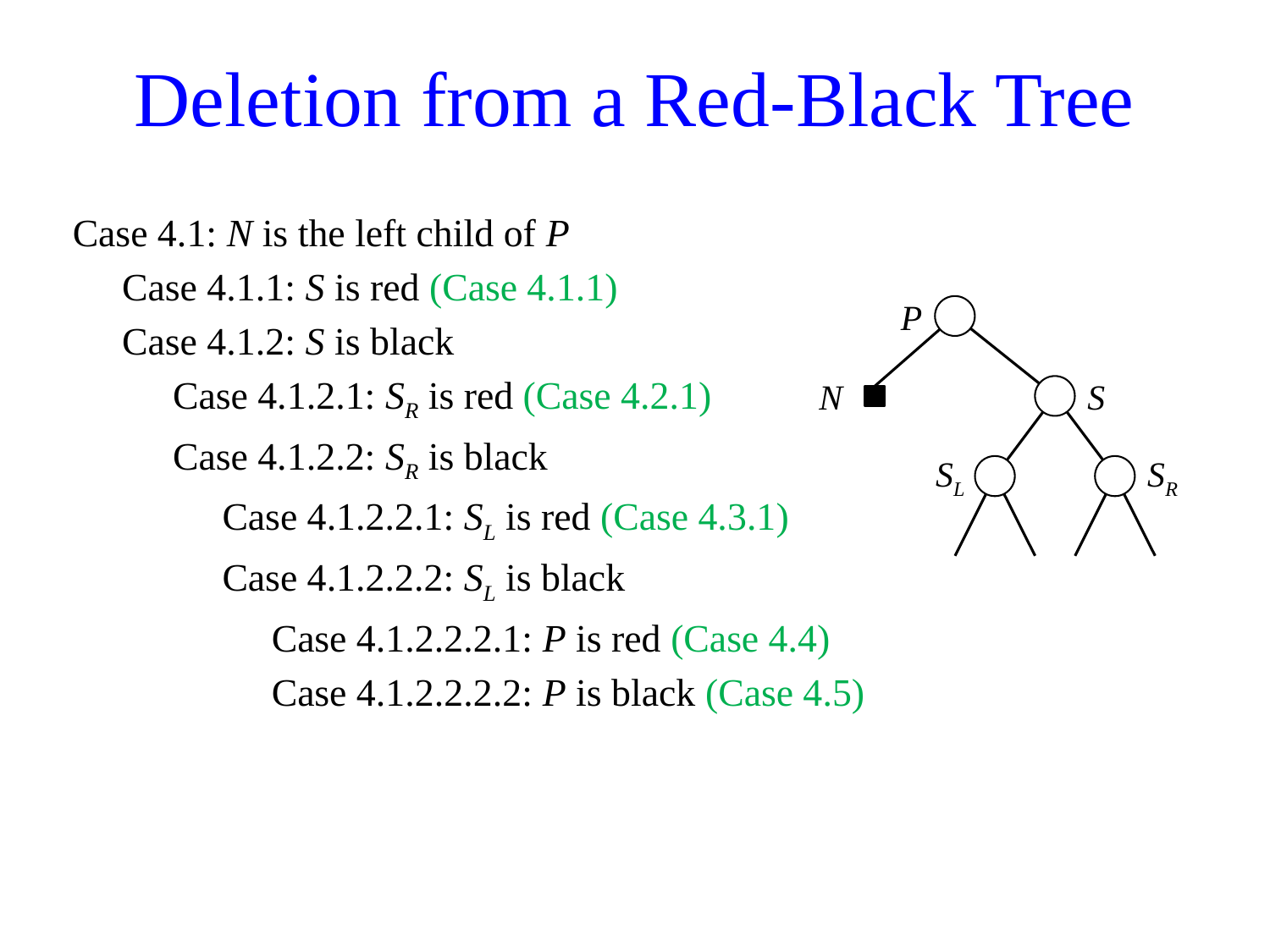

# Deletion from a Red-Black Tree
Case 4.1: N is the left child of P
Case 4.1.1: S is red (Case 4.1.1)
Case 4.1.2: S is black
Case 4.1.2.1: SR is red (Case 4.2.1)
Case 4.1.2.2: SR is black
Case 4.1.2.2.1: SL is red (Case 4.3.1)
Case 4.1.2.2.2: SL is black
Case 4.1.2.2.2.1: P is red (Case 4.4)
Case 4.1.2.2.2.2: P is black (Case 4.5)
P

N
S

SL
SR